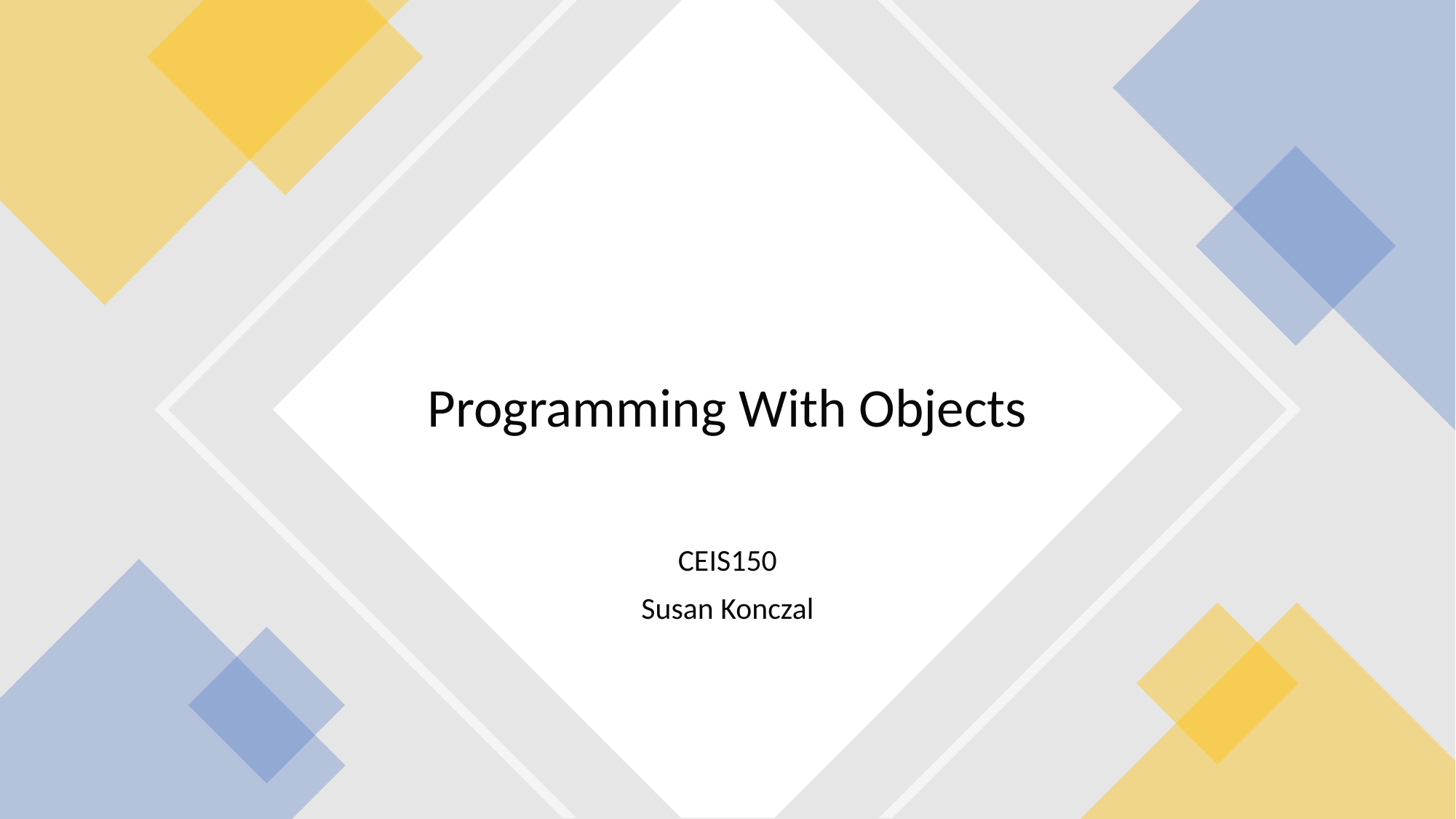

# Programming With Objects
CEIS150
Susan Konczal